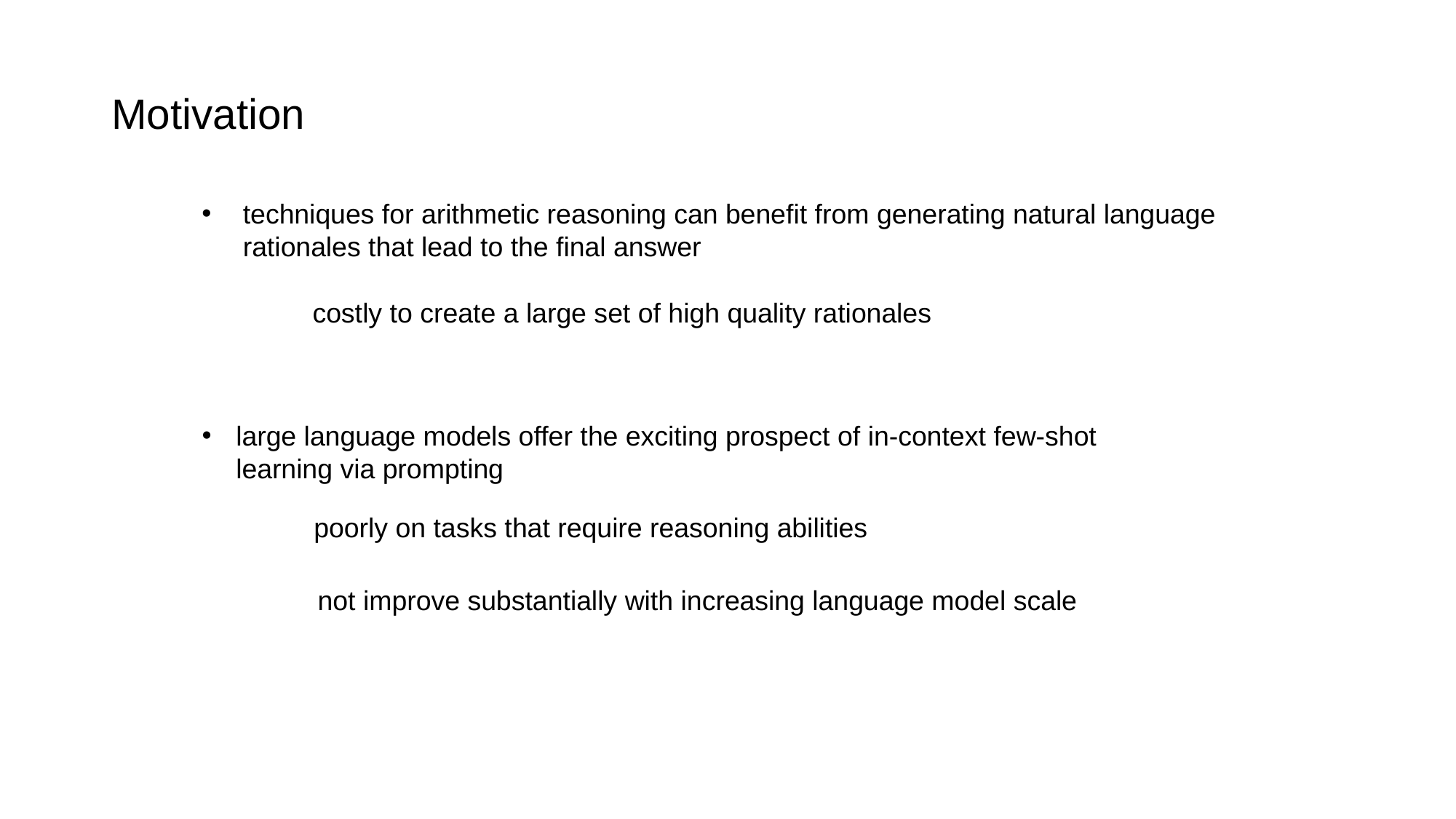

Motivation
techniques for arithmetic reasoning can benefit from generating natural language rationales that lead to the final answer
costly to create a large set of high quality rationales
large language models offer the exciting prospect of in-context few-shot learning via prompting
poorly on tasks that require reasoning abilities
not improve substantially with increasing language model scale